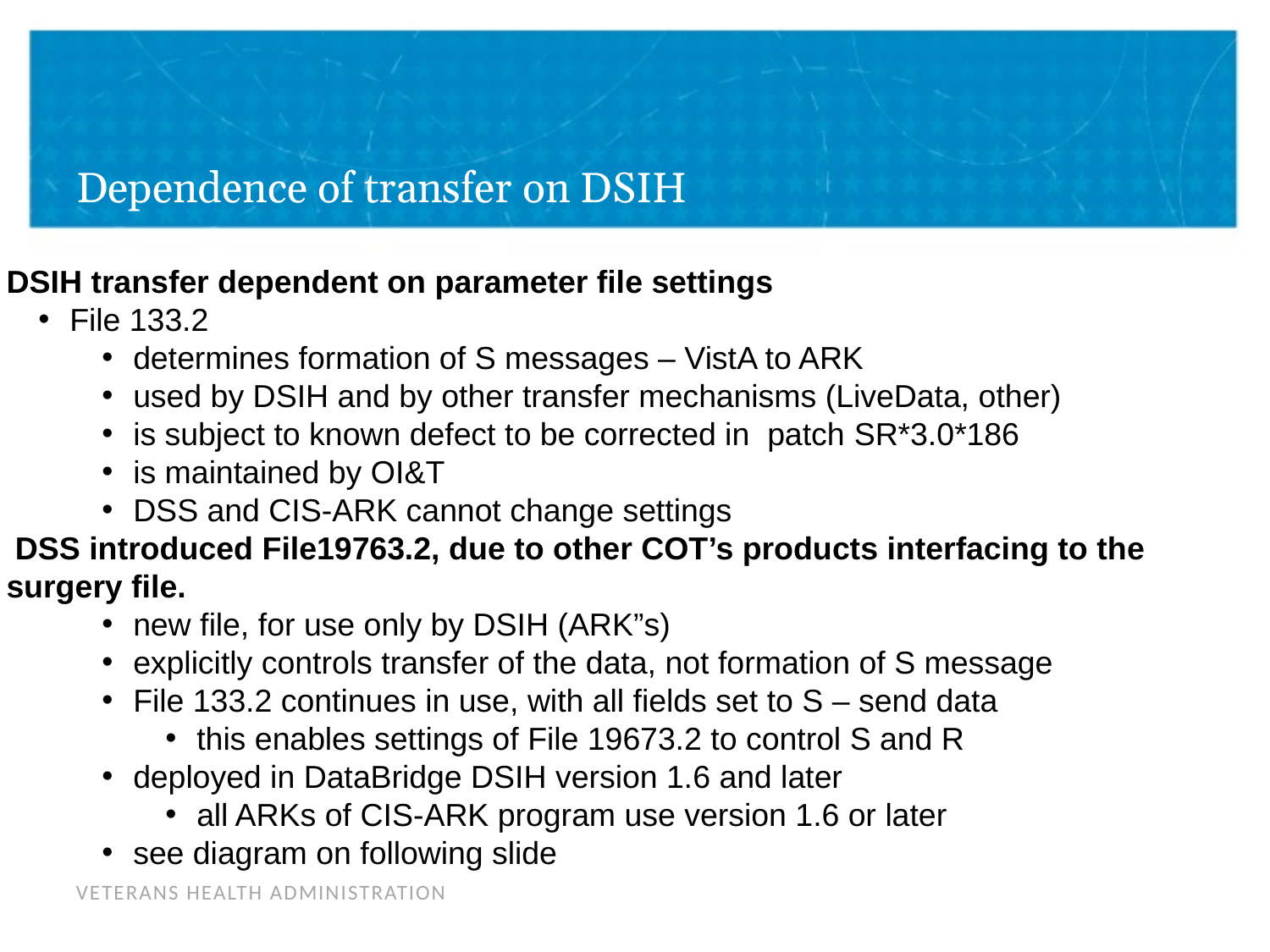

# Dependence of transfer on DSIH
DSIH transfer dependent on parameter file settings
File 133.2
determines formation of S messages – VistA to ARK
used by DSIH and by other transfer mechanisms (LiveData, other)
is subject to known defect to be corrected in  patch SR*3.0*186
is maintained by OI&T
DSS and CIS-ARK cannot change settings
 DSS introduced File19763.2, due to other COT’s products interfacing to the surgery file.
new file, for use only by DSIH (ARK”s)
explicitly controls transfer of the data, not formation of S message
File 133.2 continues in use, with all fields set to S – send data
this enables settings of File 19673.2 to control S and R
deployed in DataBridge DSIH version 1.6 and later
all ARKs of CIS-ARK program use version 1.6 or later
see diagram on following slide